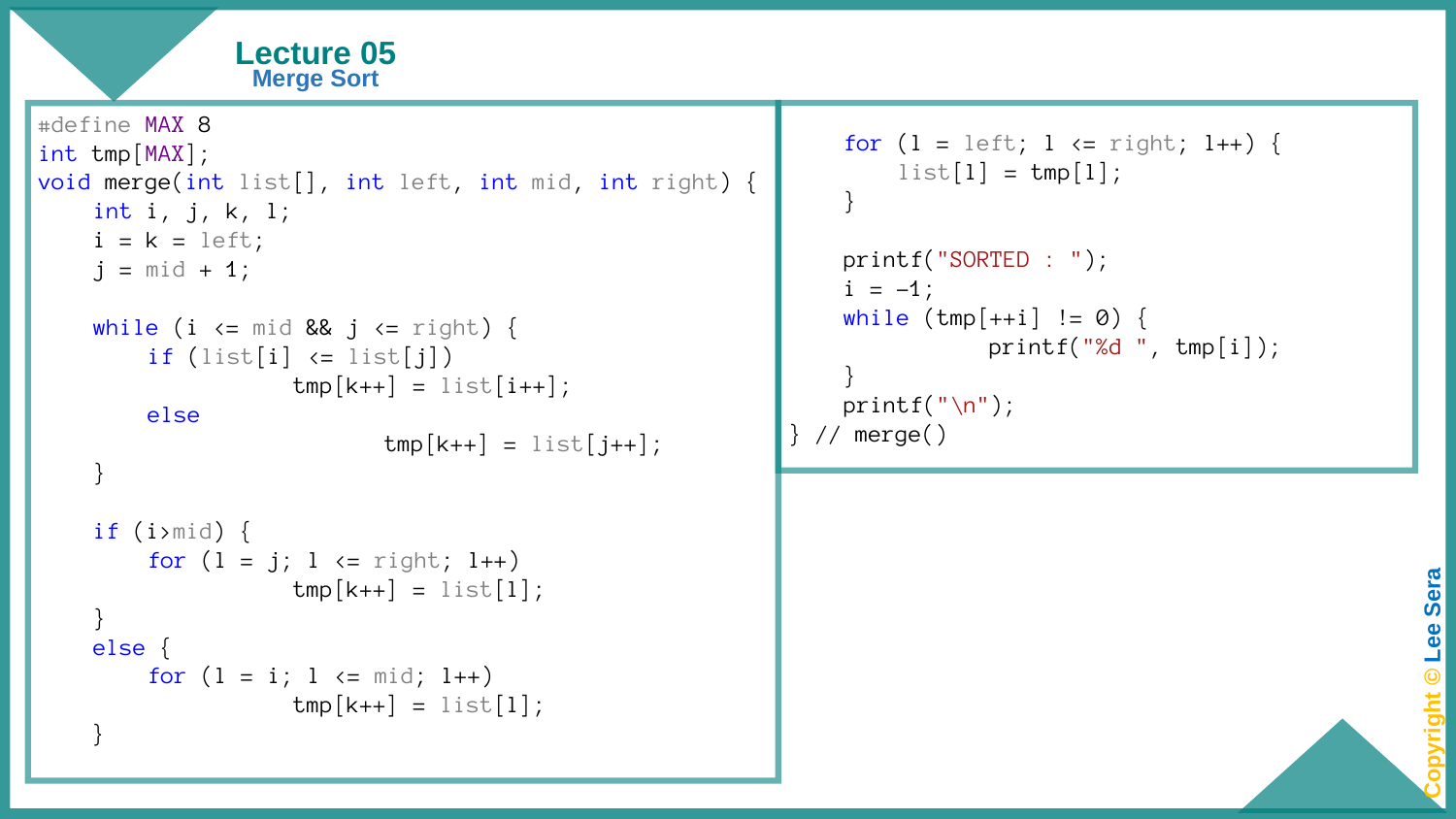

Lecture 05
Merge Sort
#define MAX 8
int tmp[MAX];
void merge(int list[], int left, int mid, int right) {
int i, j, k, l;
i = k = left;
j = mid + 1;

while (i <= mid && j <= right) {
if (list[i] <= list[j])
	tmp[k++] = list[i++];
else
		tmp[k++] = list[j++];
}

if (i>mid) {
for (l = j; l <= right; l++)
	tmp[k++] = list[l];
}
else {
for (l = i; l <= mid; l++)
	tmp[k++] = list[l];
    }

for (l = left; l <= right; l++) {
list[l] = tmp[l];
}

printf("SORTED : ");
i = -1;
while (tmp[++i] != 0) {
	printf("%d ", tmp[i]);
}
printf("\n");
} // merge()
Copyright © Lee Sera